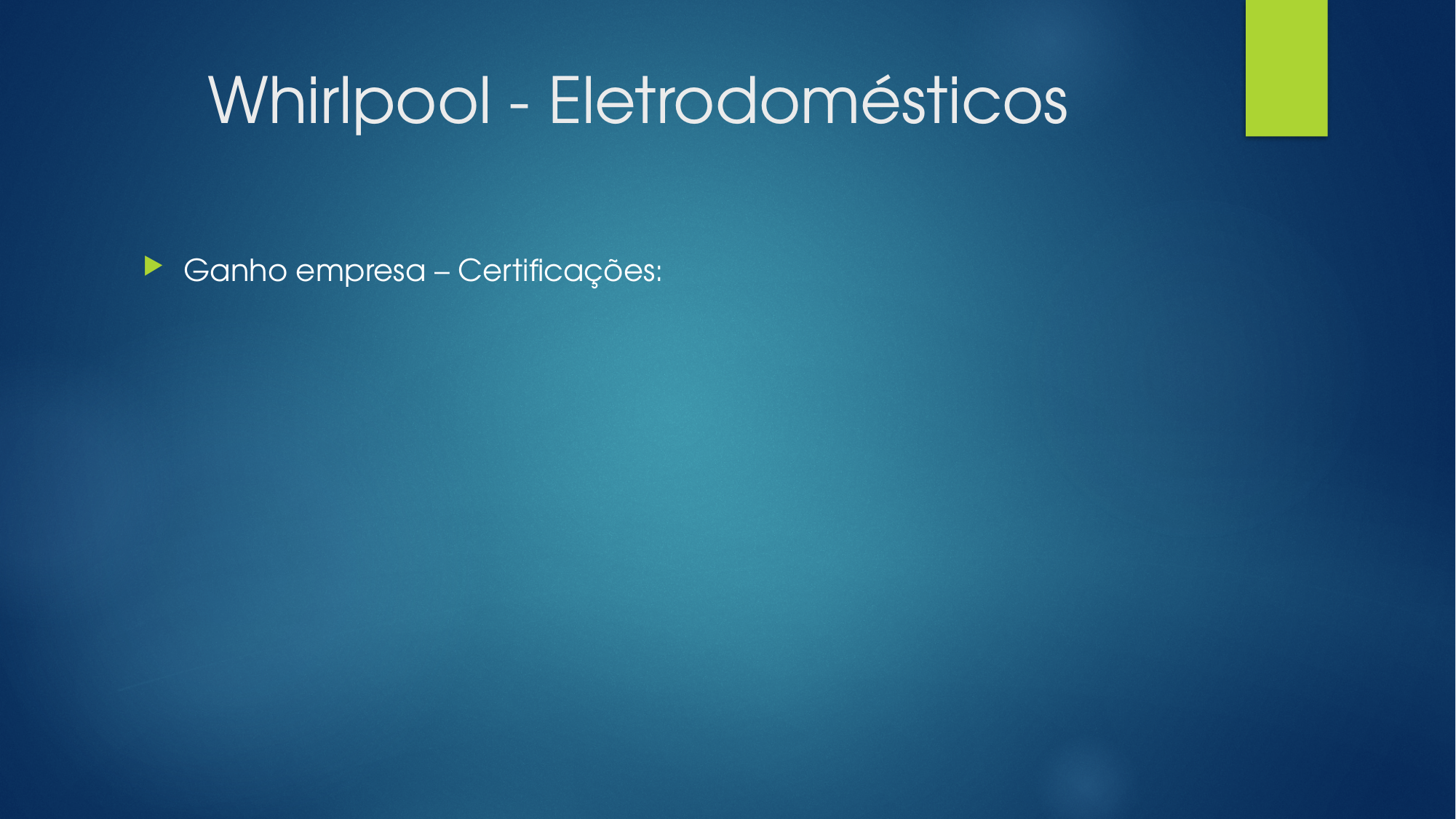

# Whirlpool - Eletrodomésticos
Ganho empresa – Certificações: